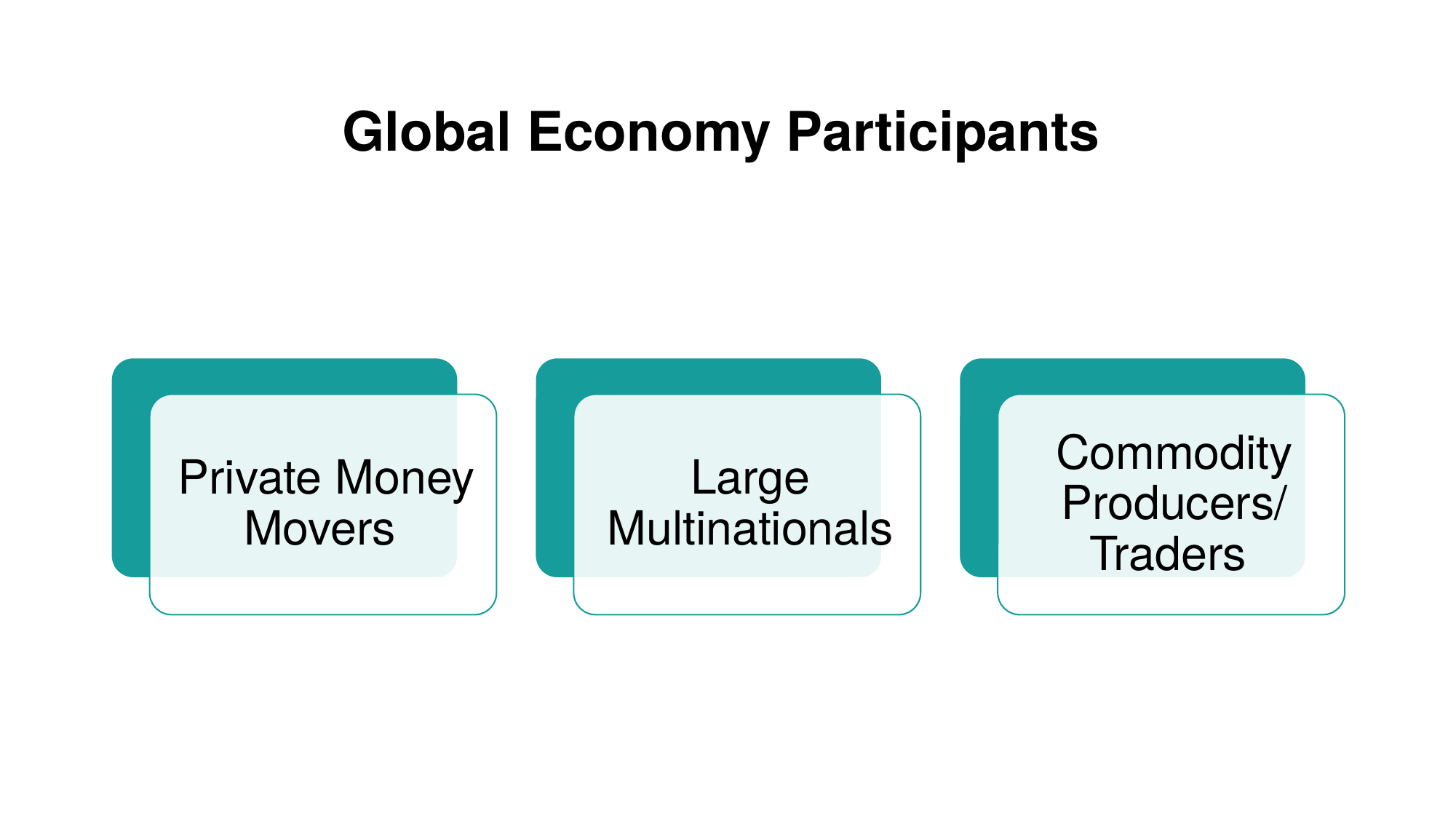

# Global Economy Participants
Private Money Movers
Large Multinationals
Commodity Producers/ Traders